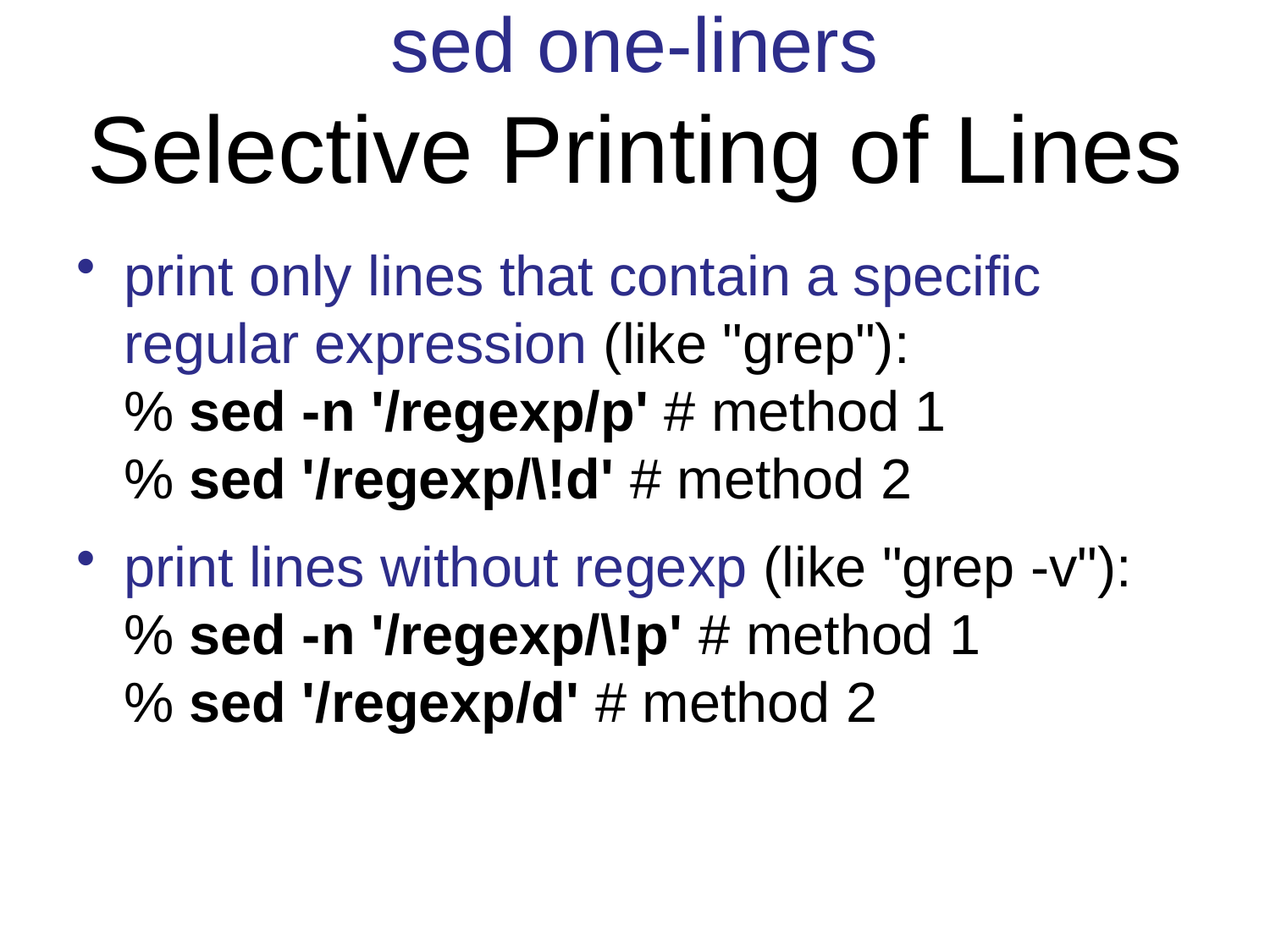

sed one-liners
Selective Printing of Lines
print only lines that contain a specific  regular expression (like "grep"):
	% sed -n '/regexp/p' # method 1
	% sed '/regexp/\!d' # method 2
print lines without regexp (like "grep -v"):
	% sed -n '/regexp/\!p' # method 1
	% sed '/regexp/d' # method 2